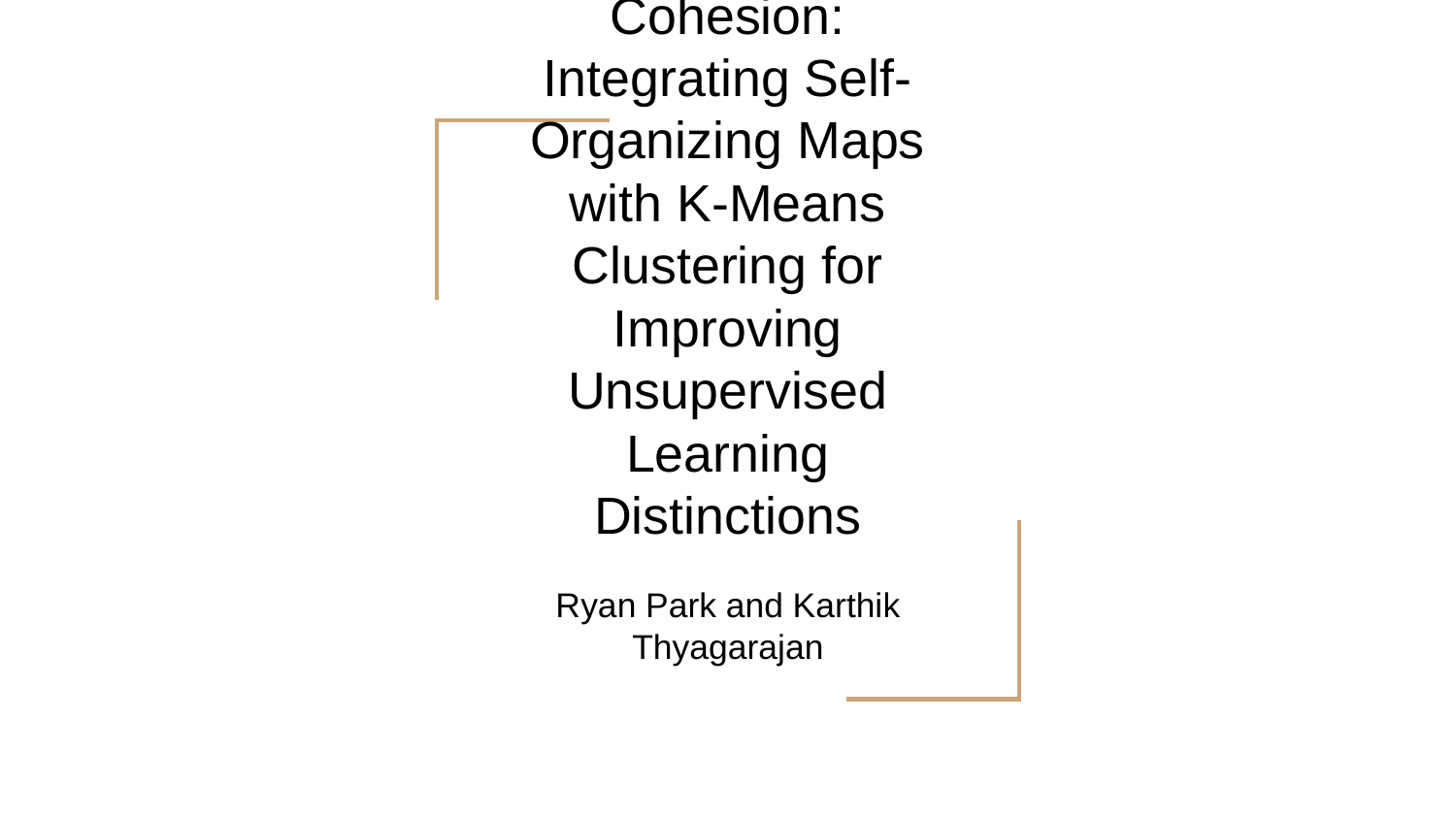

# Enhancing Cluster Cohesion: Integrating Self-Organizing Maps with K-Means Clustering for Improving Unsupervised Learning Distinctions
Ryan Park and Karthik Thyagarajan